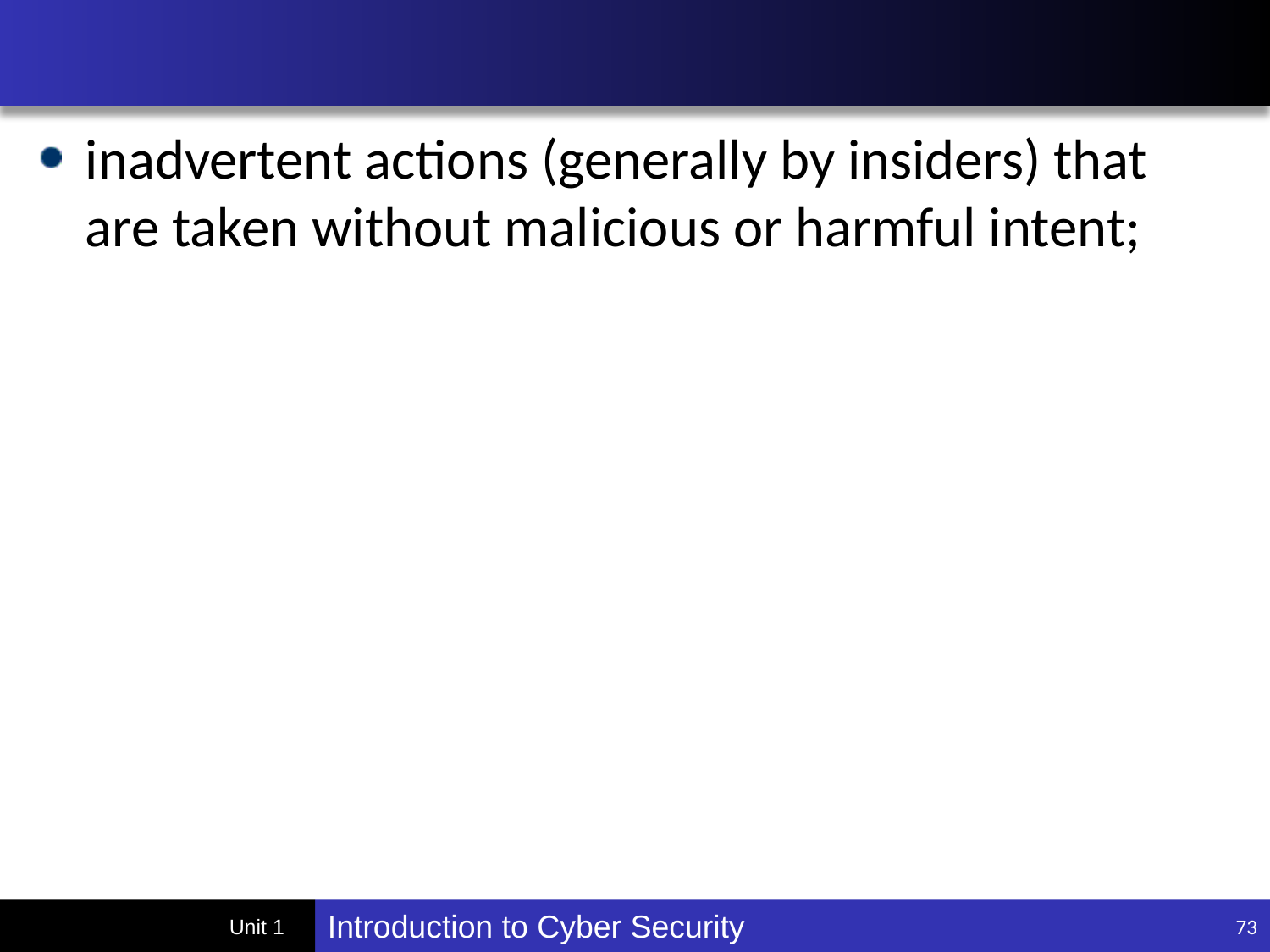

#
inadvertent actions (generally by insiders) that are taken without malicious or harmful intent;
73